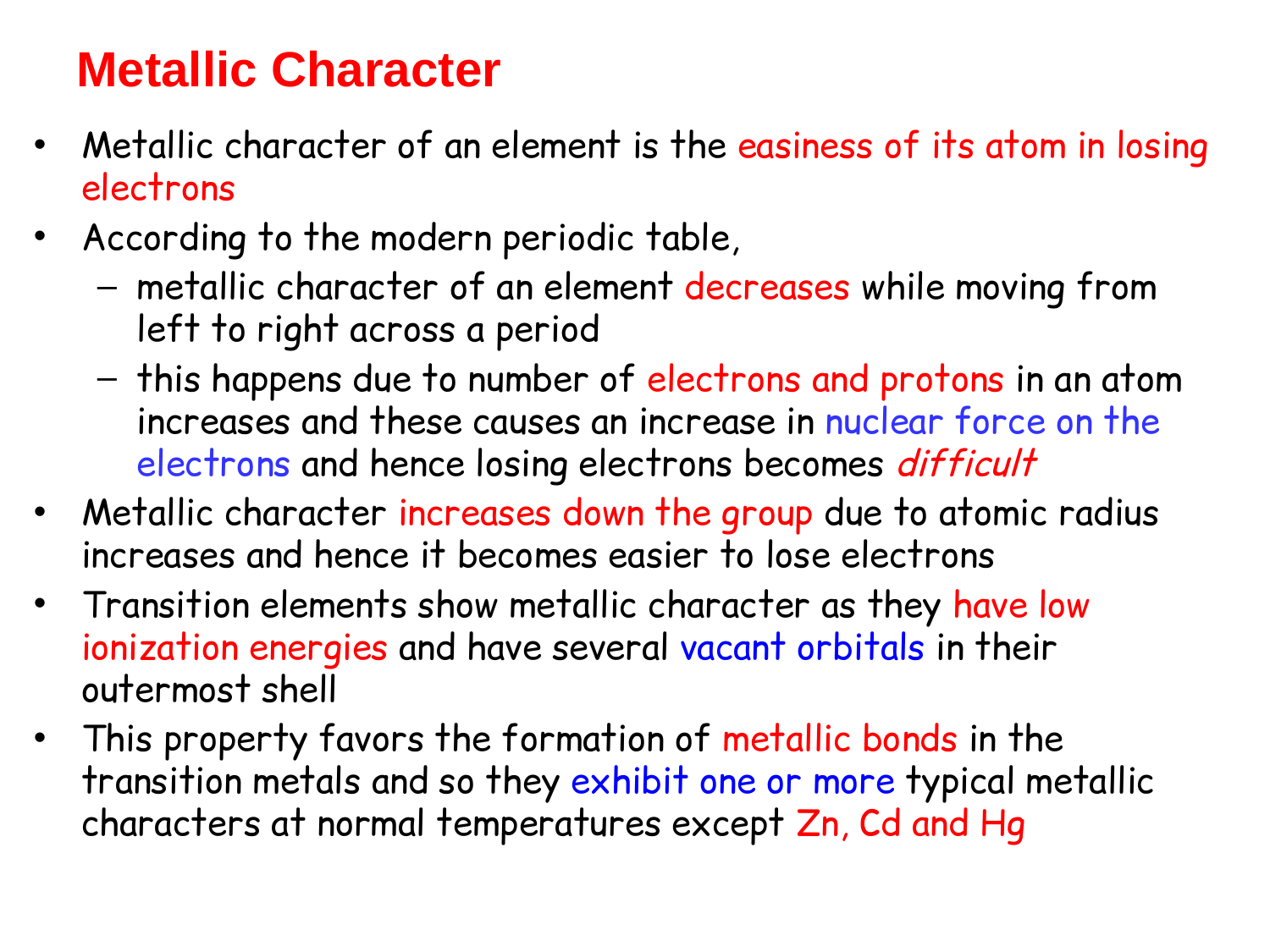

# Metallic Character
Metallic character of an element is the easiness of its atom in losing electrons
According to the modern periodic table,
metallic character of an element decreases while moving from left to right across a period
this happens due to number of electrons and protons in an atom increases and these causes an increase in nuclear force on the electrons and hence losing electrons becomes difficult
Metallic character increases down the group due to atomic radius increases and hence it becomes easier to lose electrons
Transition elements show metallic character as they have low ionization energies and have several vacant orbitals in their outermost shell
This property favors the formation of metallic bonds in the transition metals and so they exhibit one or more typical metallic characters at normal temperatures except Zn, Cd and Hg